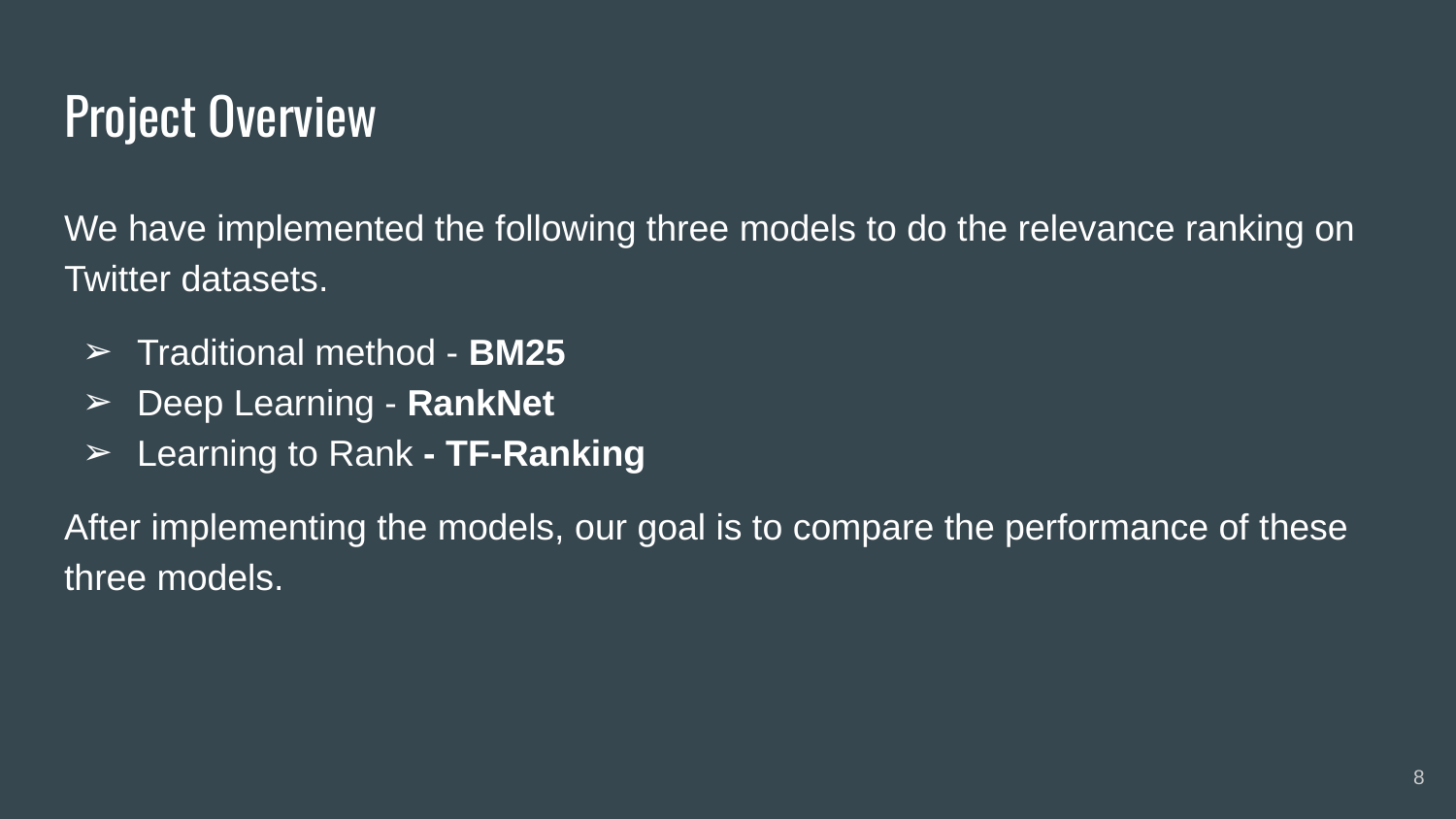

# Project Overview
We have implemented the following three models to do the relevance ranking on Twitter datasets.
Traditional method - BM25
Deep Learning - RankNet
Learning to Rank - TF-Ranking
After implementing the models, our goal is to compare the performance of these three models.
8